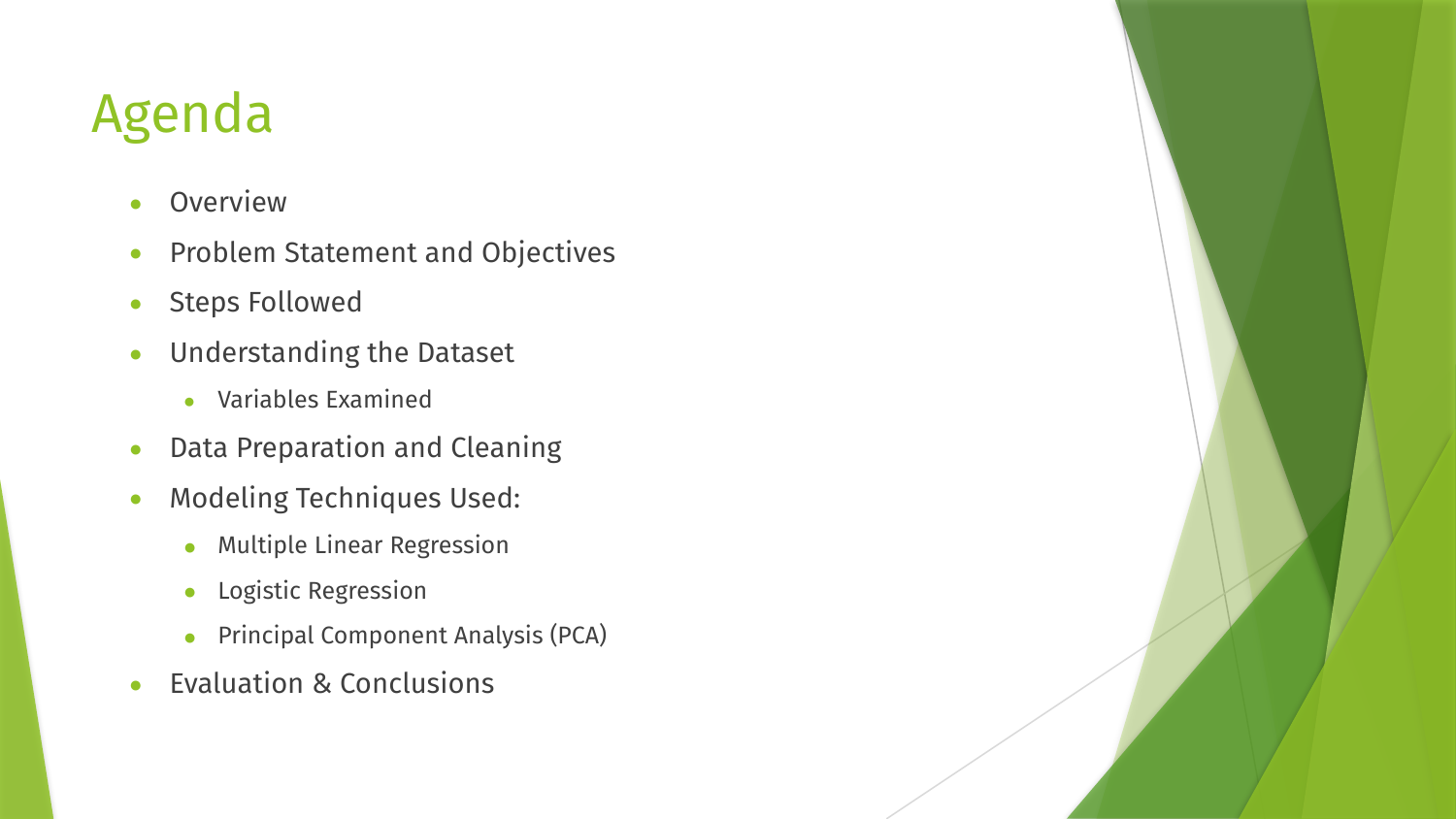

# Agenda
Overview
Problem Statement and Objectives
Steps Followed
Understanding the Dataset
Variables Examined
Data Preparation and Cleaning
Modeling Techniques Used:
Multiple Linear Regression
Logistic Regression
Principal Component Analysis (PCA)
Evaluation & Conclusions